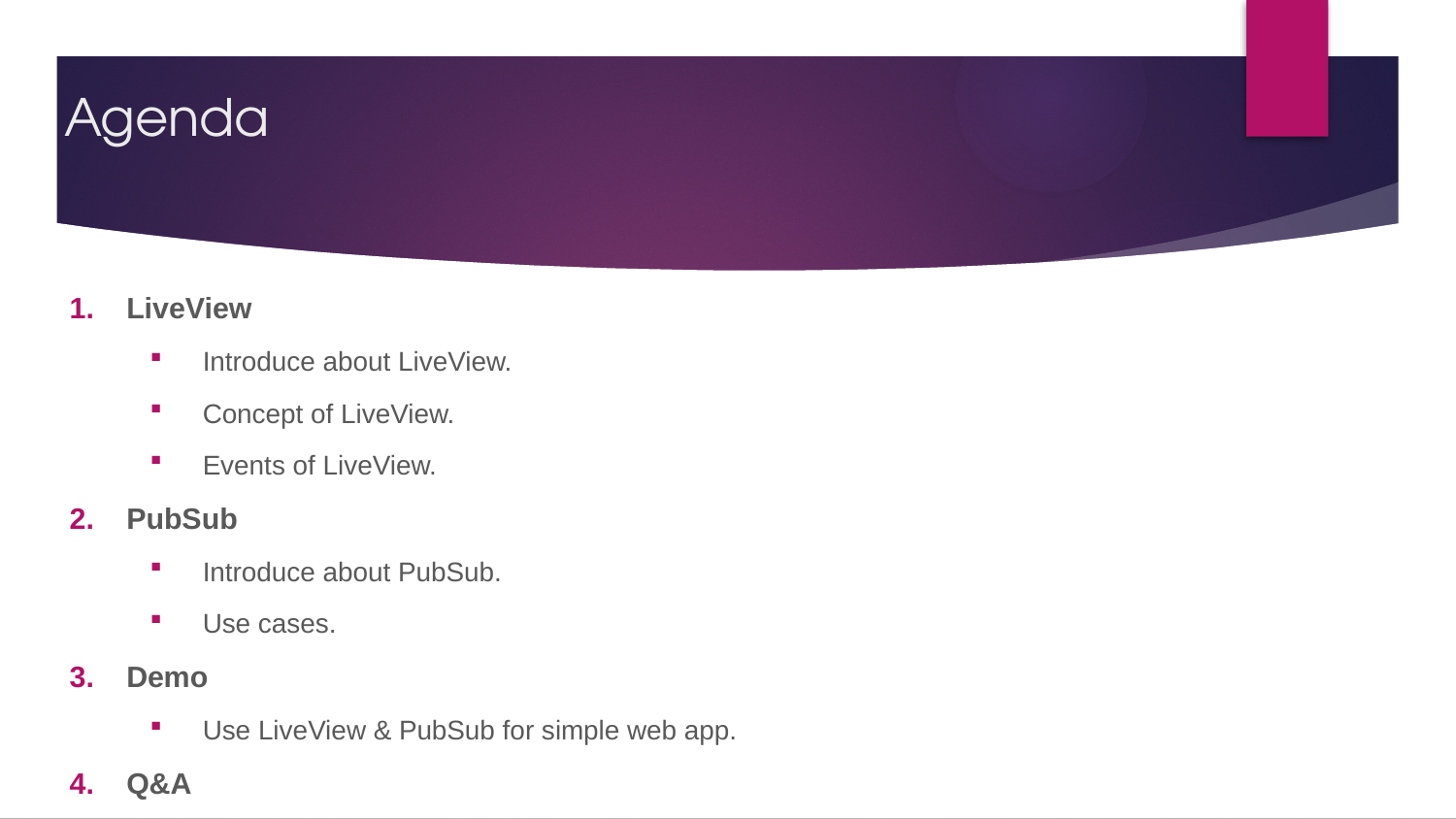

# Agenda
LiveView
Introduce about LiveView.
Concept of LiveView.
Events of LiveView.
PubSub
Introduce about PubSub.
Use cases.
Demo
Use LiveView & PubSub for simple web app.
Q&A

2